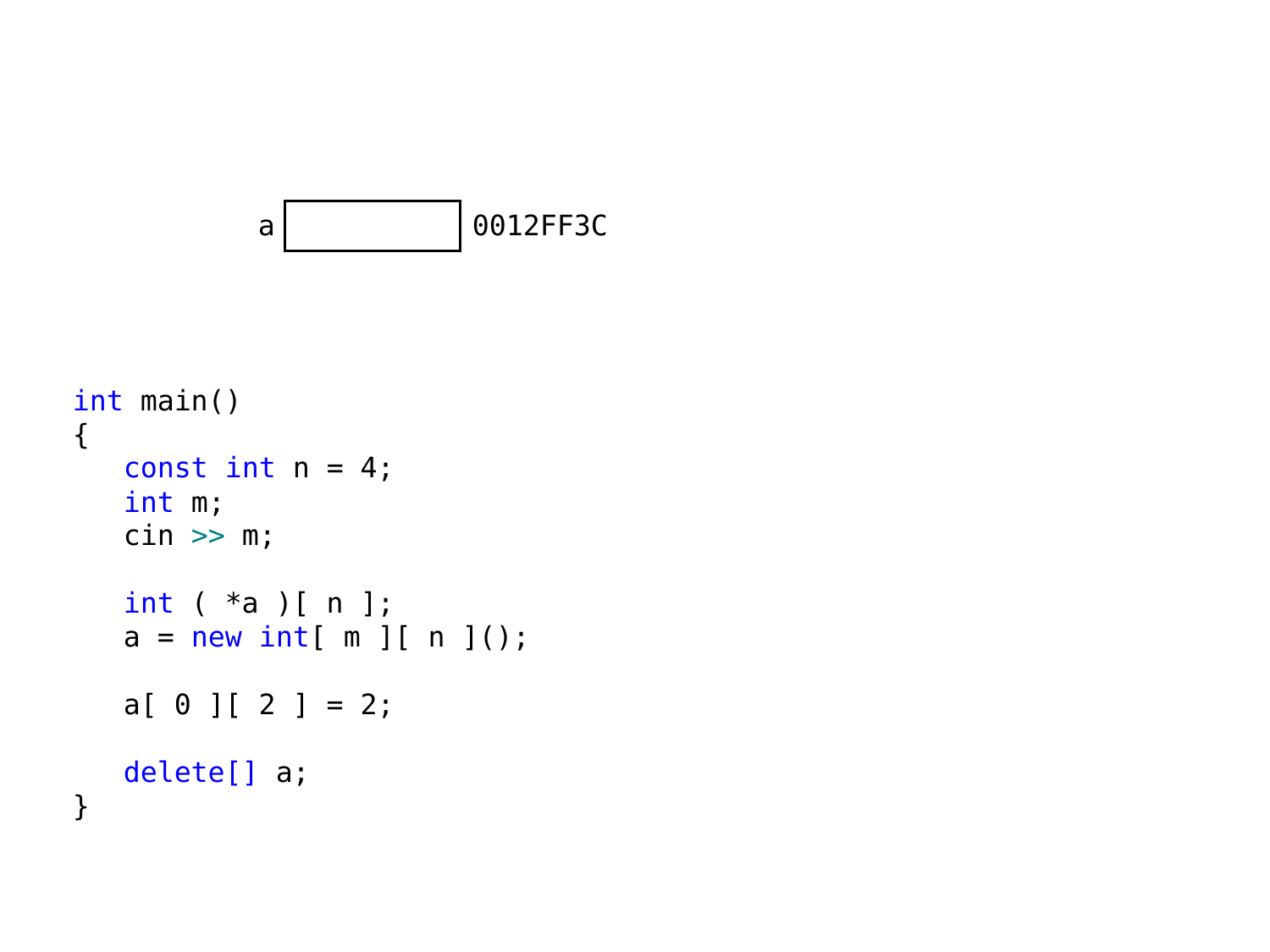

| a |  | 0012FF3C |
| --- | --- | --- |
int main()
{
   const int n = 4;
   int m;
   cin >> m;

   int ( *a )[ n ];
   a = new int[ m ][ n ]();

   a[ 0 ][ 2 ] = 2;

   delete[] a;
}